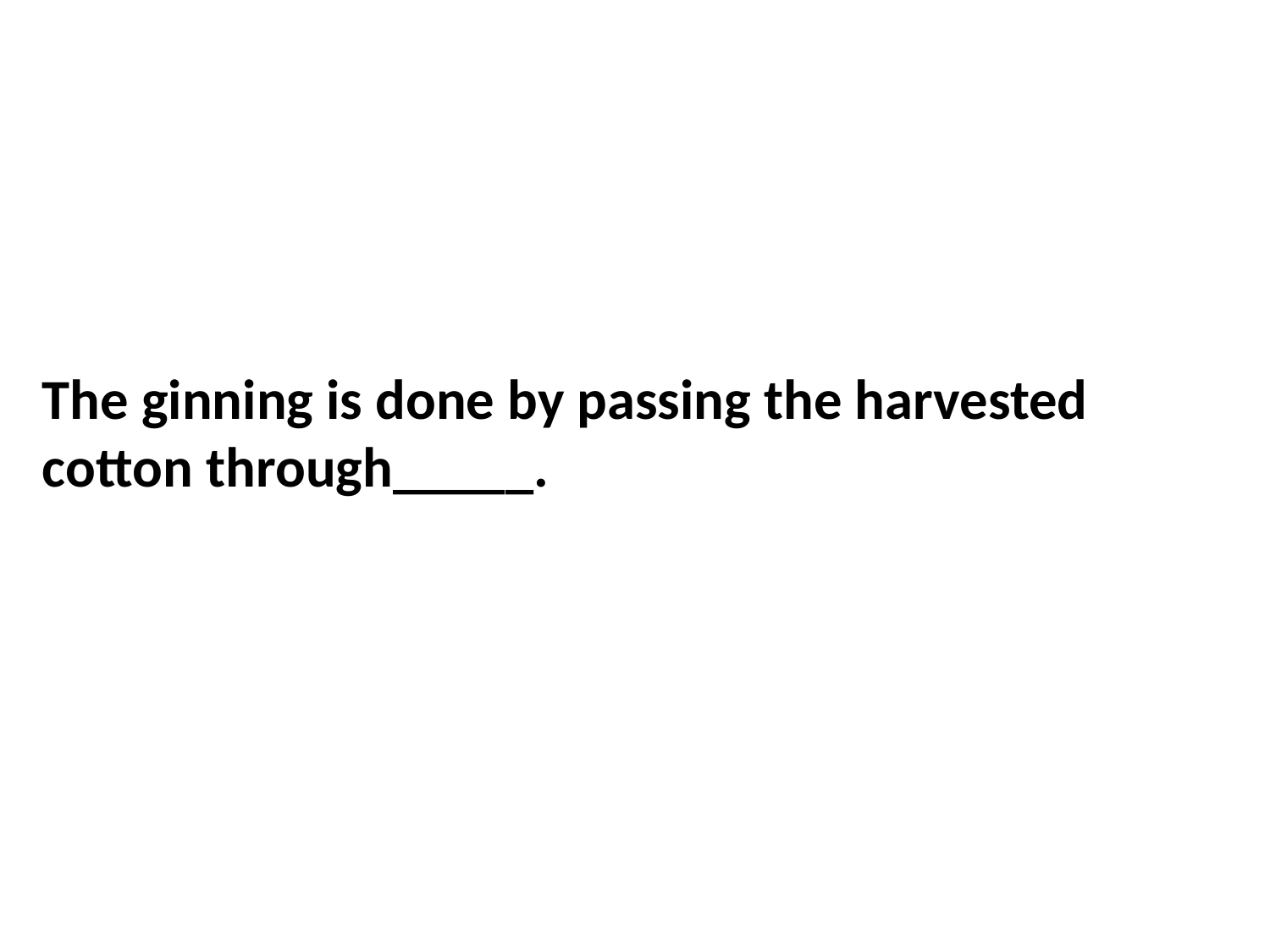

The ginning is done by passing the harvested cotton through_____.